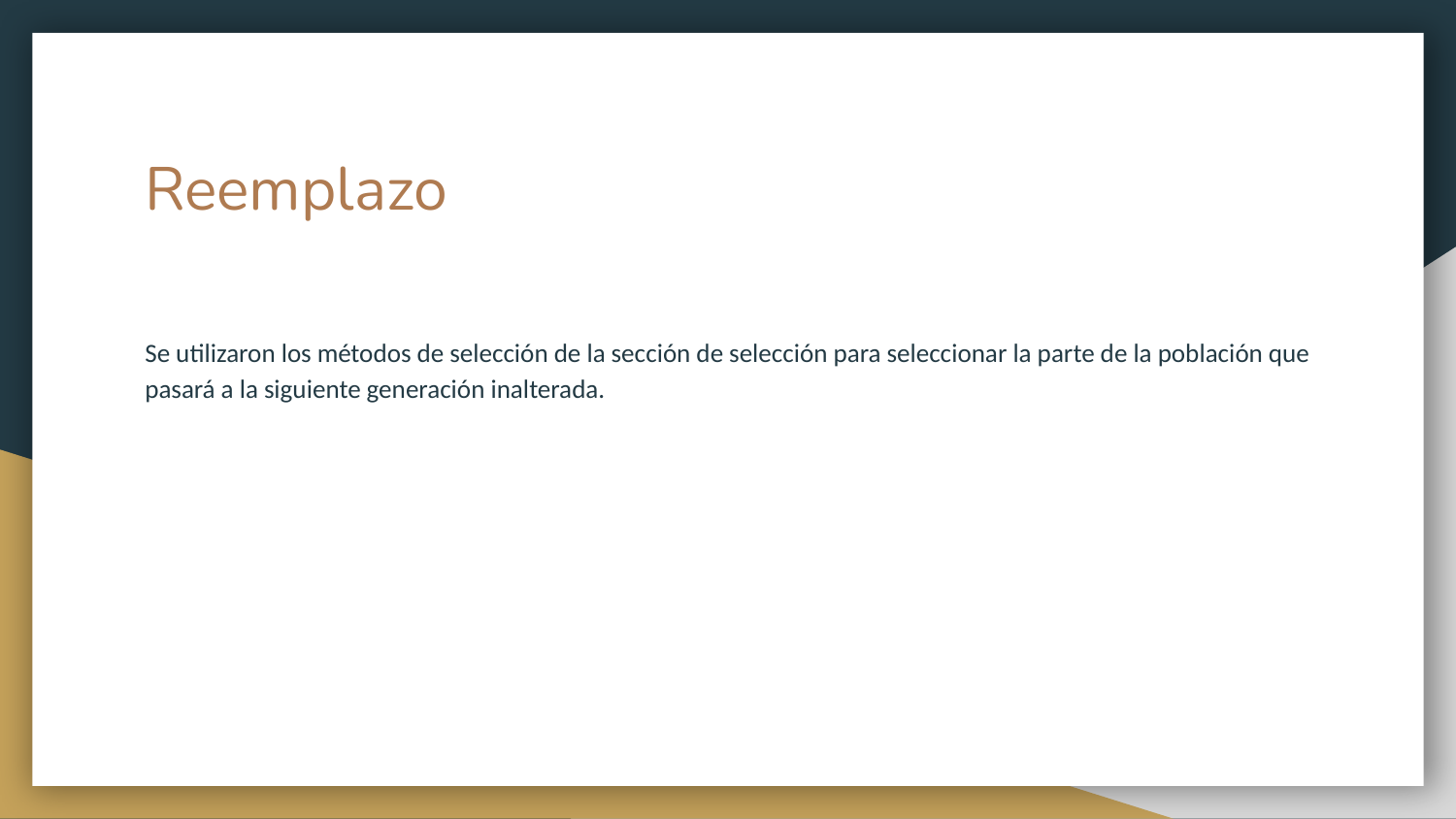

# Reemplazo
Se utilizaron los métodos de selección de la sección de selección para seleccionar la parte de la población que pasará a la siguiente generación inalterada.